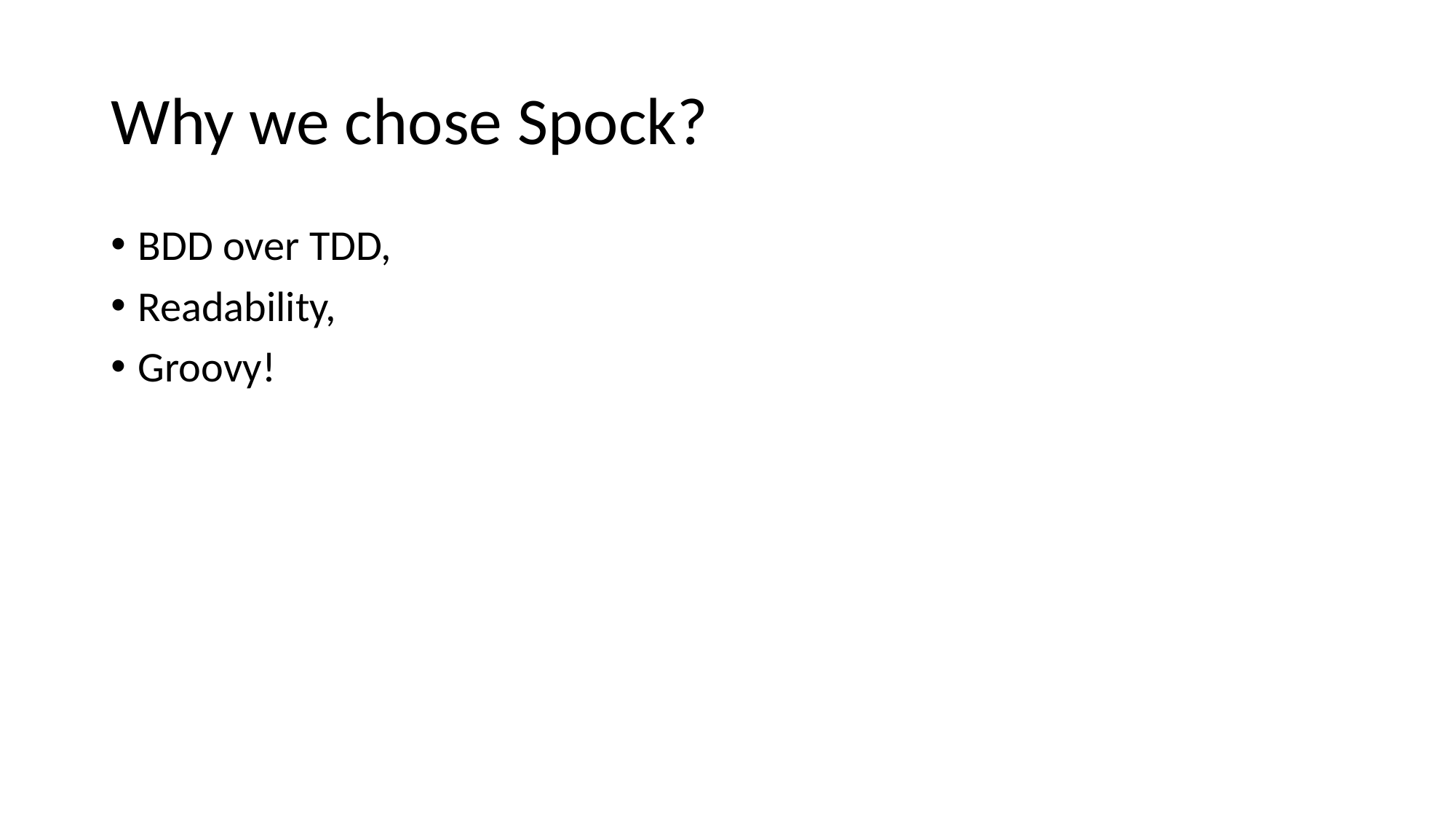

# Why we chose Spock?
BDD over TDD,
Readability,
Groovy!